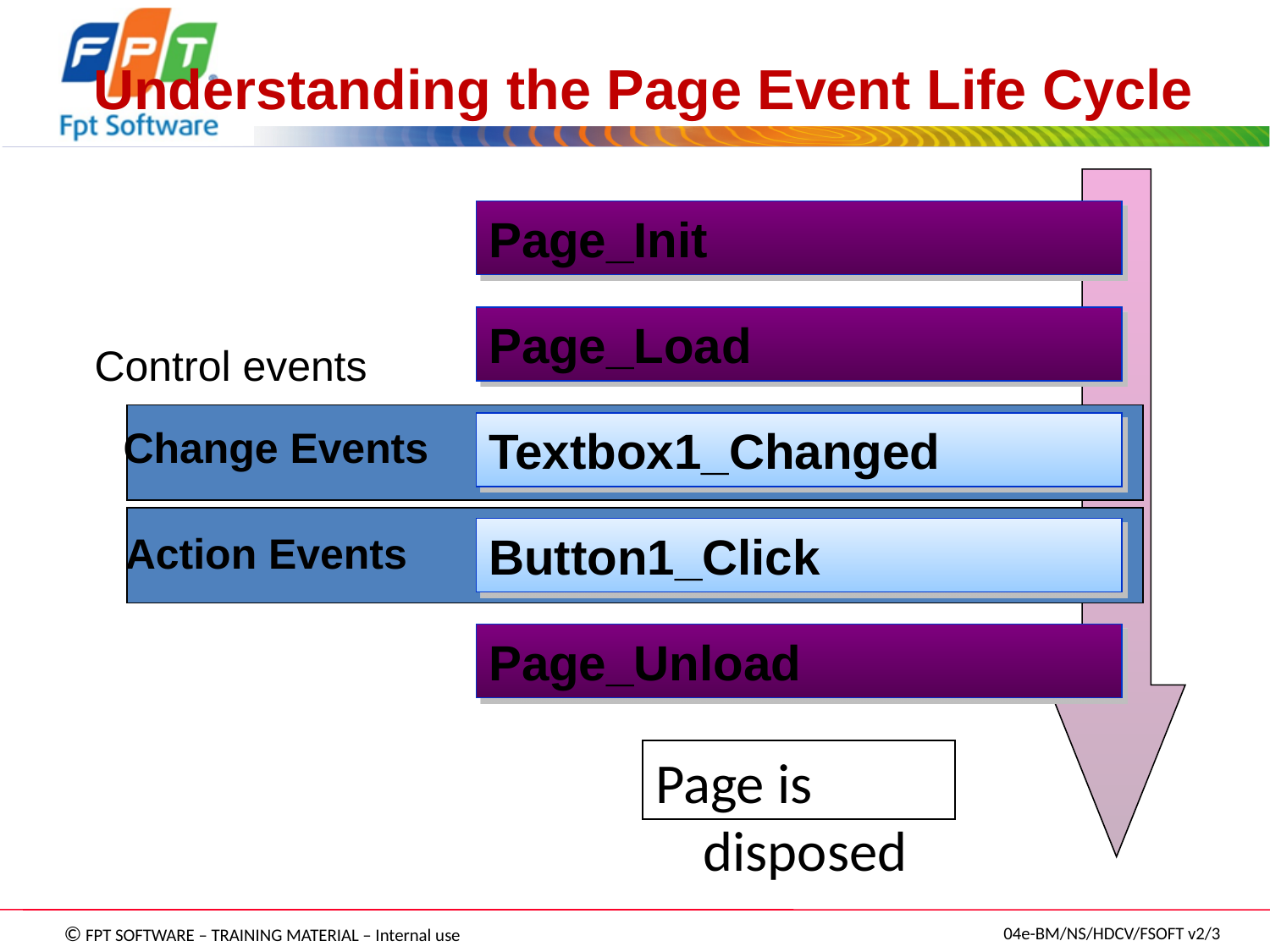

# Understanding the Page Event Life Cycle

Page_Init
Page_Load
Control events

Textbox1_Changed
Change Events

Button1_Click
Action Events
Page_Unload
Page is disposed